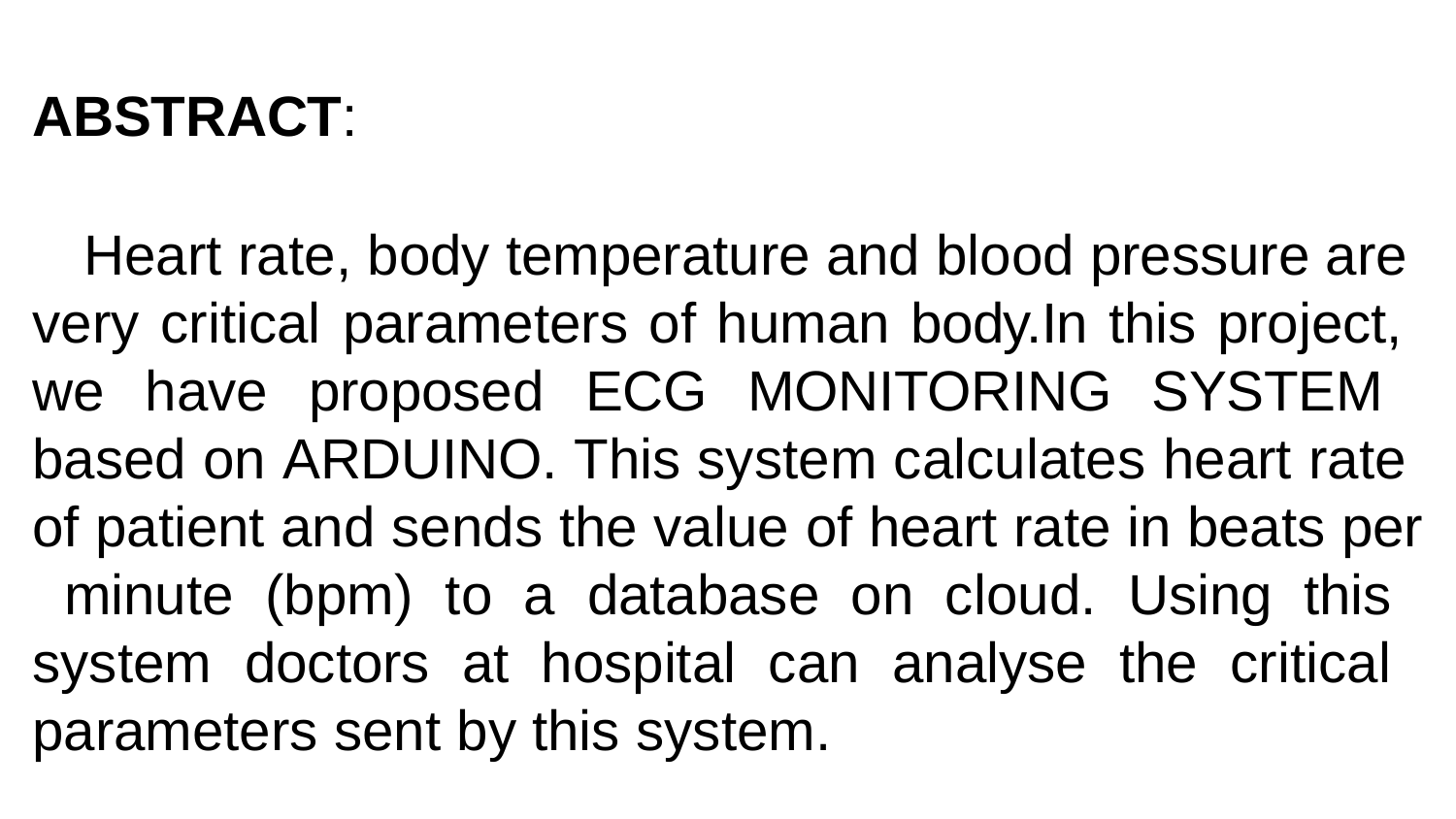

ABSTRACT:

Heart rate, body temperature and blood pressure are  very critical parameters of human body.In this project,  we have proposed ECG MONITORING SYSTEM  based on ARDUINO. This system calculates heart rate  of patient and sends the value of heart rate in beats per  minute (bpm) to a database on cloud. Using this  system doctors at hospital can analyse the critical  parameters sent by this system.